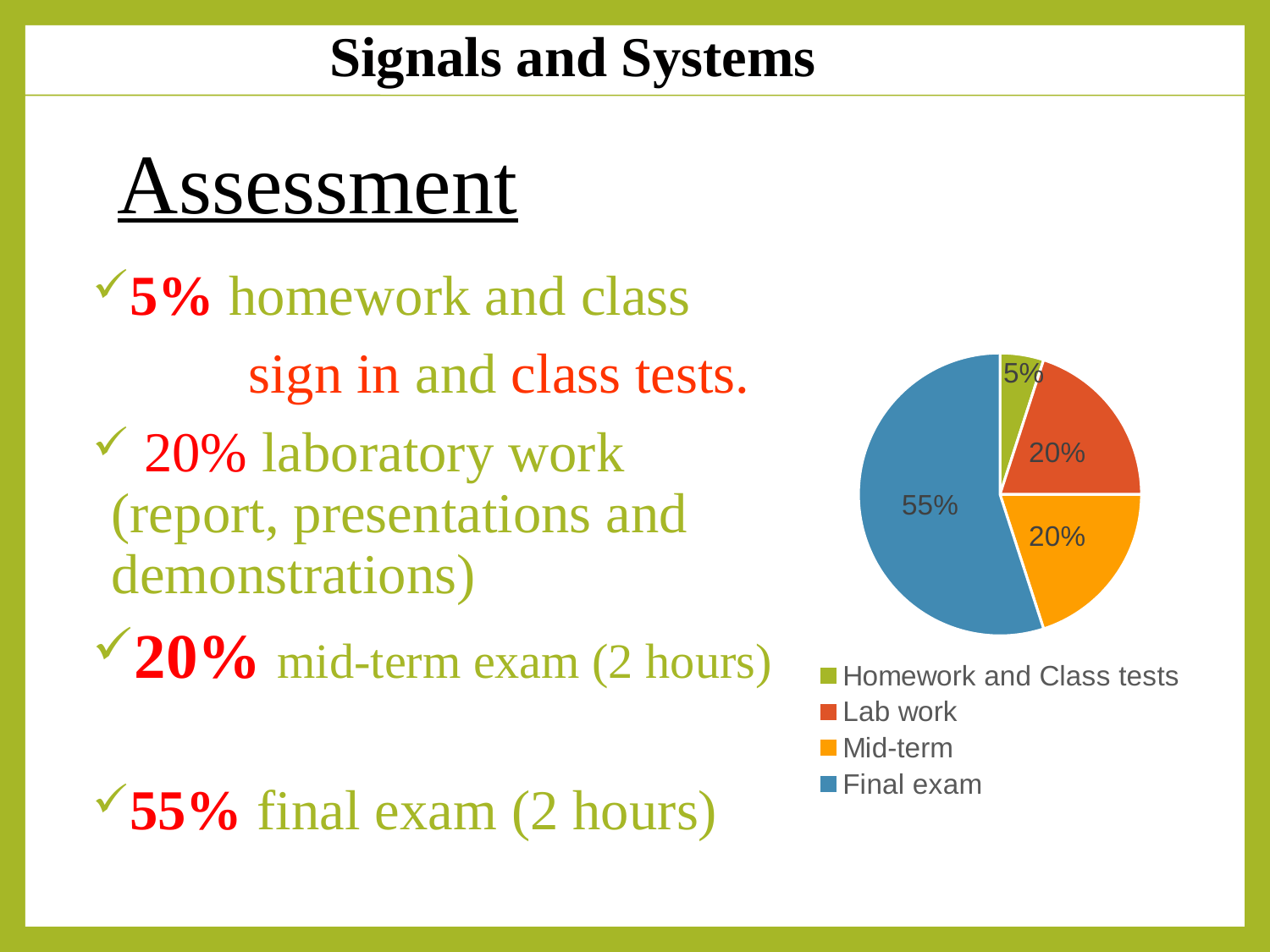

Signals and Systems

# Assessment
5% homework and class
           sign in and class tests.
 20% laboratory work (report, presentations and demonstrations)
20% mid-term exam (2 hours)

55% final exam (2 hours)

### Chart

| Category | Sales |
|---|---|
| Homework and Class tests | 0.05 |
| Lab work | 0.2 |
| Mid-term | 0.2 |
| Final exam | 0.55 |